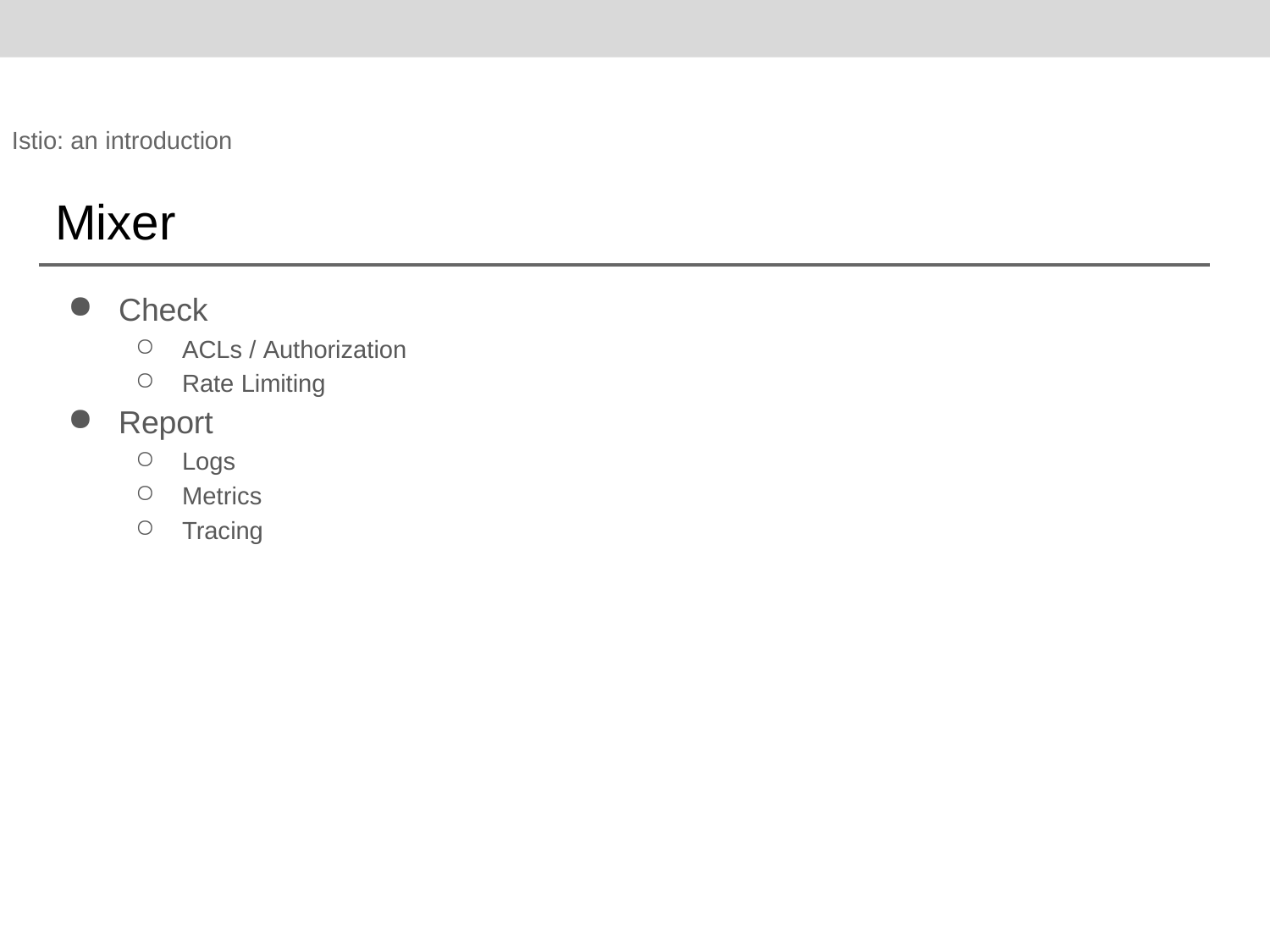

Istio: an introduction
# Mixer

Check
ACLs / Authorization
Rate Limiting
Report
Logs
Metrics
Tracing